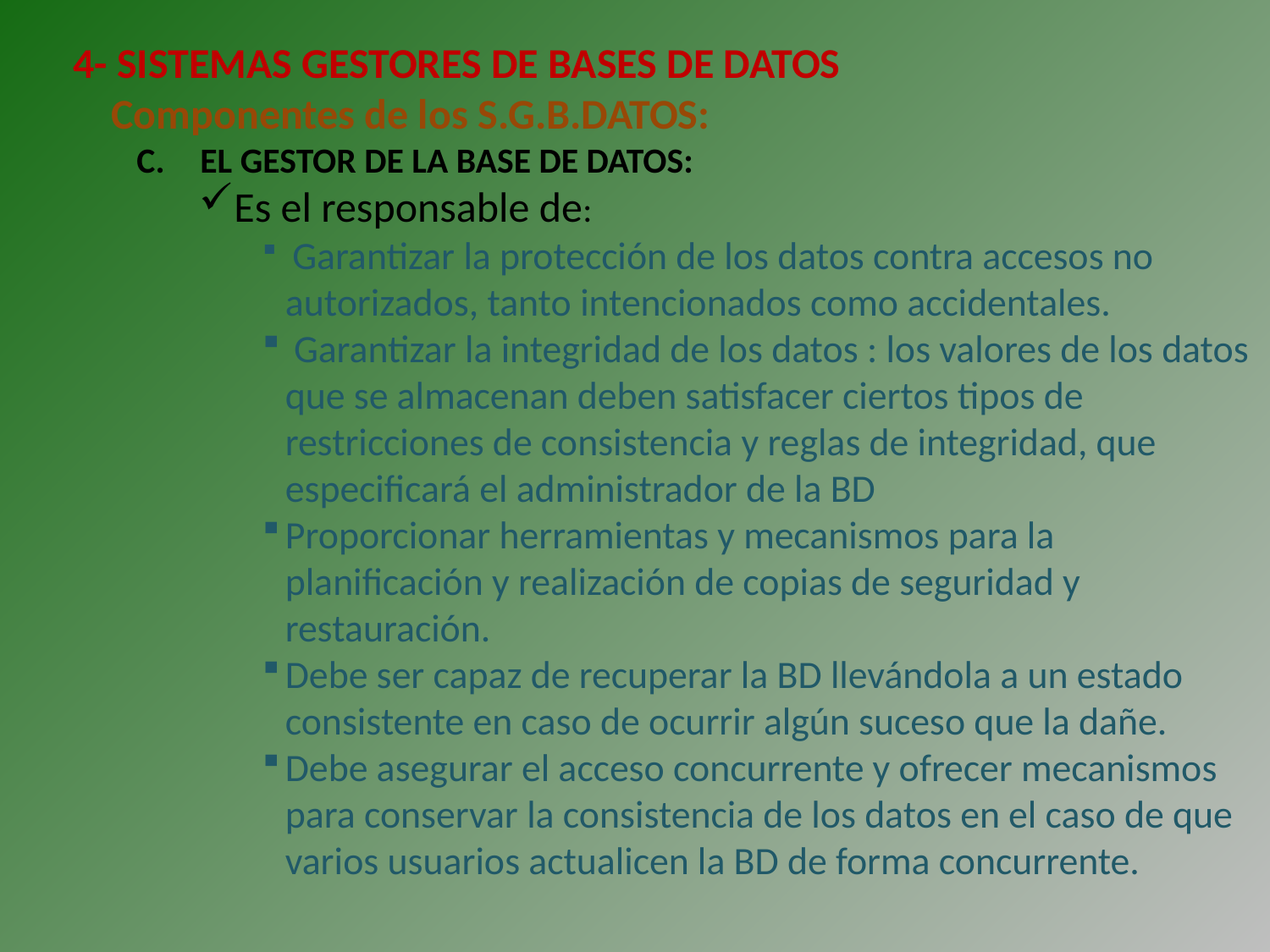

4- SISTEMAS GESTORES DE BASES DE DATOS
    Componentes de los S.G.B.DATOS:
EL GESTOR DE LA BASE DE DATOS:
Es el responsable de:
 Garantizar la protección de los datos contra accesos no autorizados, tanto intencionados como accidentales.
 Garantizar la integridad de los datos : los valores de los datos que se almacenan deben satisfacer ciertos tipos de restricciones de consistencia y reglas de integridad, que especificará el administrador de la BD
Proporcionar herramientas y mecanismos para la planificación y realización de copias de seguridad y restauración.
Debe ser capaz de recuperar la BD llevándola a un estado consistente en caso de ocurrir algún suceso que la dañe.
Debe asegurar el acceso concurrente y ofrecer mecanismos para conservar la consistencia de los datos en el caso de que varios usuarios actualicen la BD de forma concurrente.